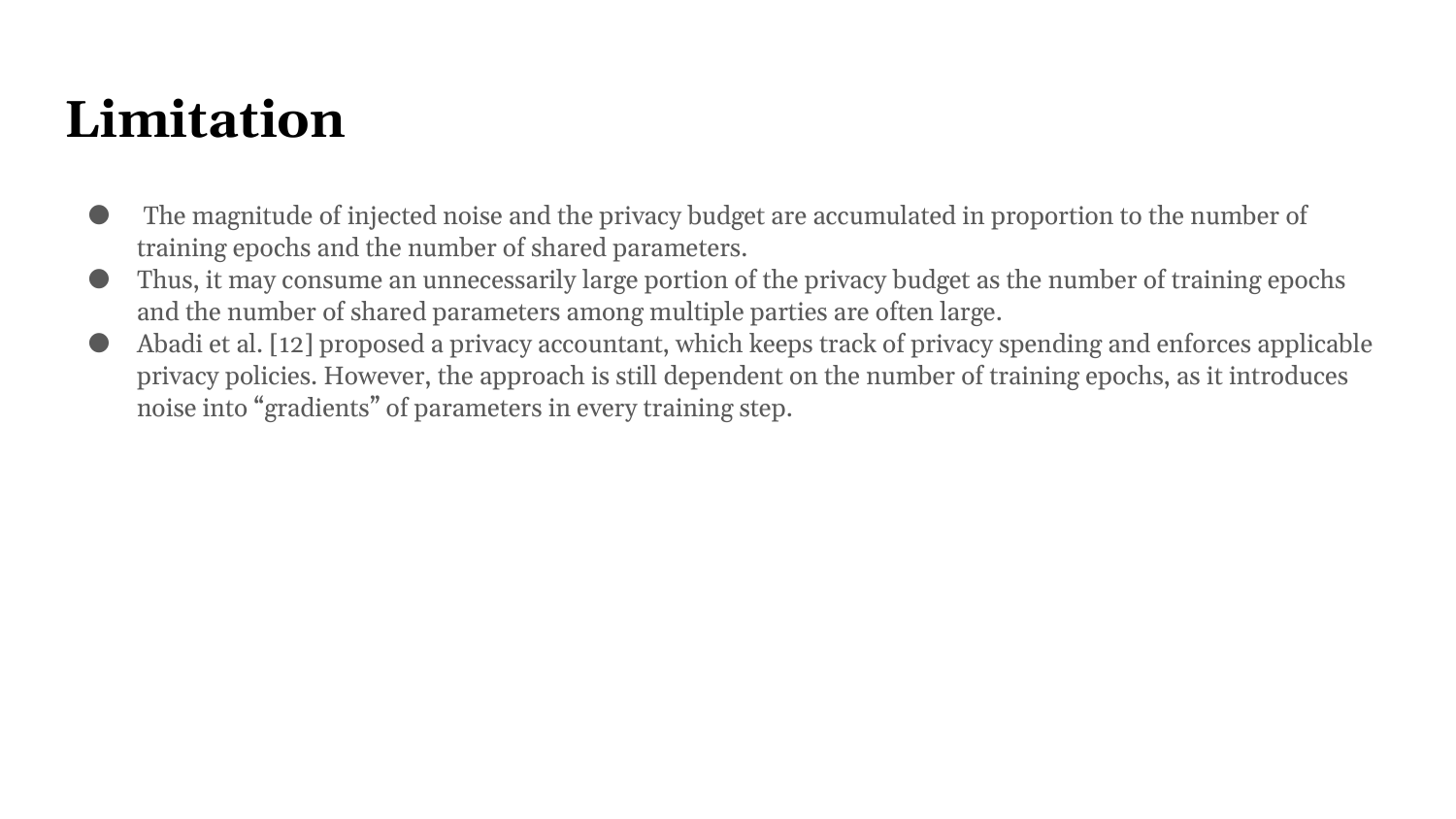

# Limitation
 The magnitude of injected noise and the privacy budget are accumulated in proportion to the number of training epochs and the number of shared parameters.
Thus, it may consume an unnecessarily large portion of the privacy budget as the number of training epochs and the number of shared parameters among multiple parties are often large.
Abadi et al. [12] proposed a privacy accountant, which keeps track of privacy spending and enforces applicable privacy policies. However, the approach is still dependent on the number of training epochs, as it introduces noise into “gradients” of parameters in every training step.